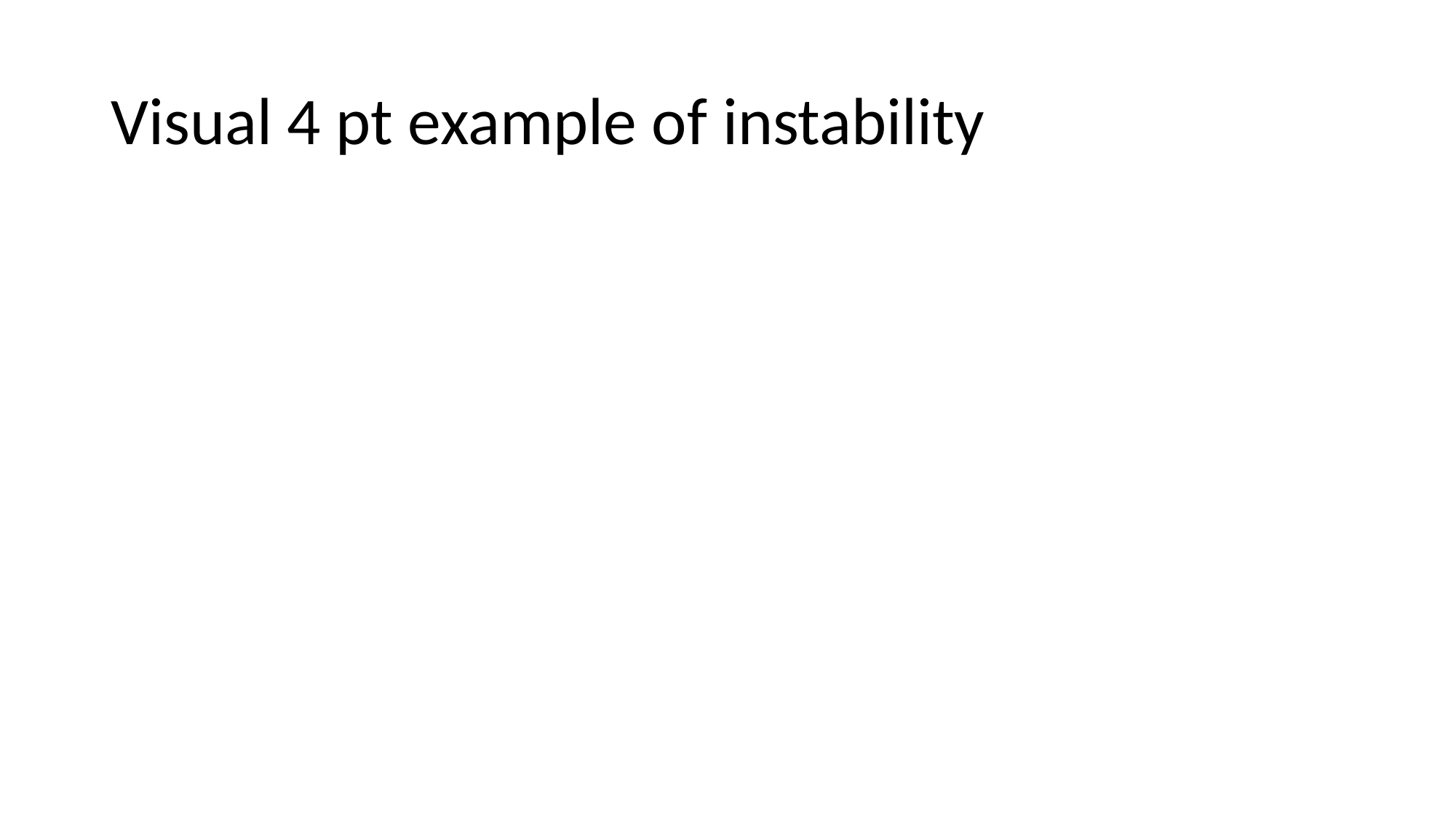

# Visual 4 pt example of instability